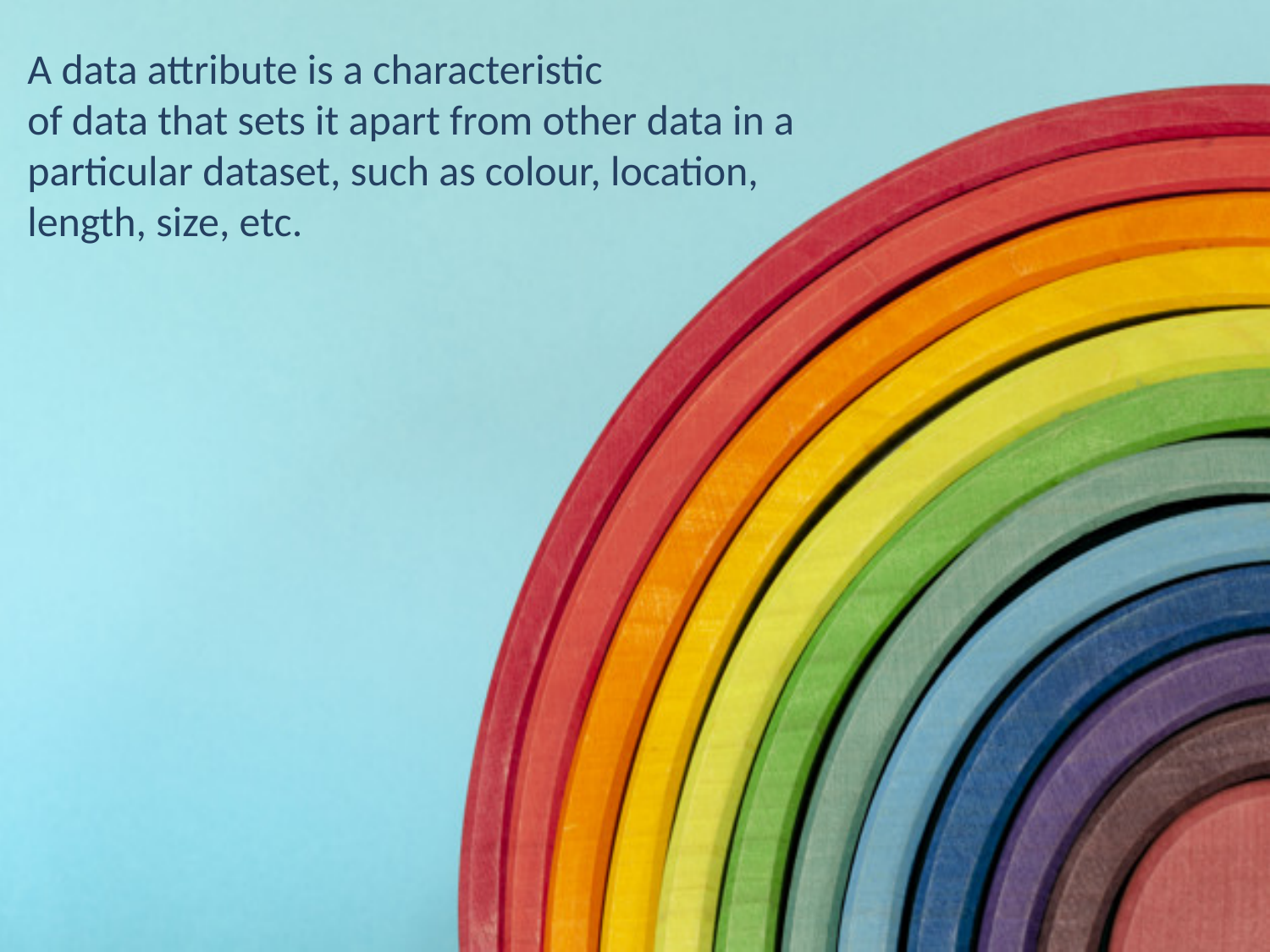

A data attribute is a characteristic of data that sets it apart from other data in a particular dataset, such as colour, location, length, size, etc.